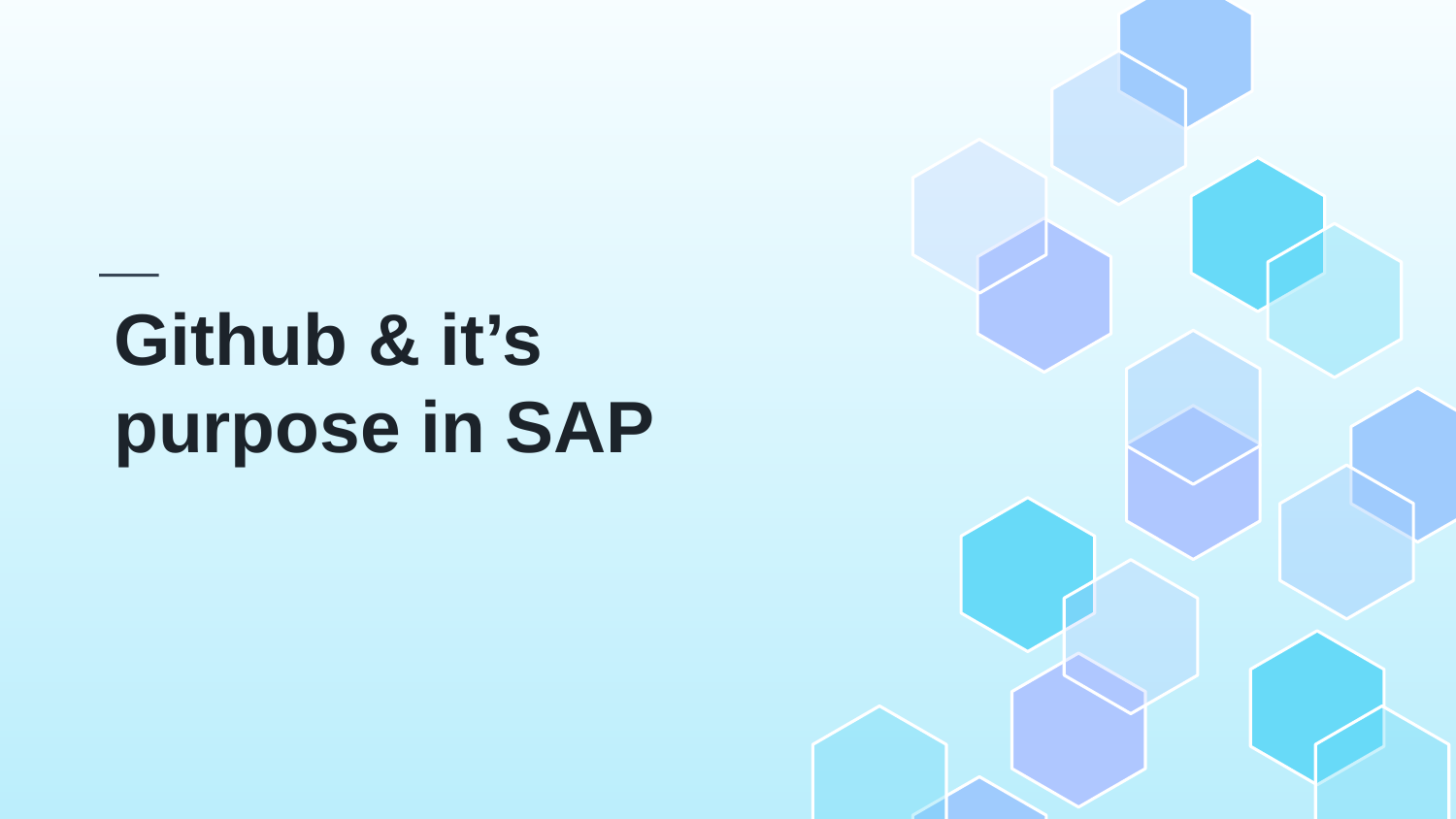

# Github & it’s purpose in SAP